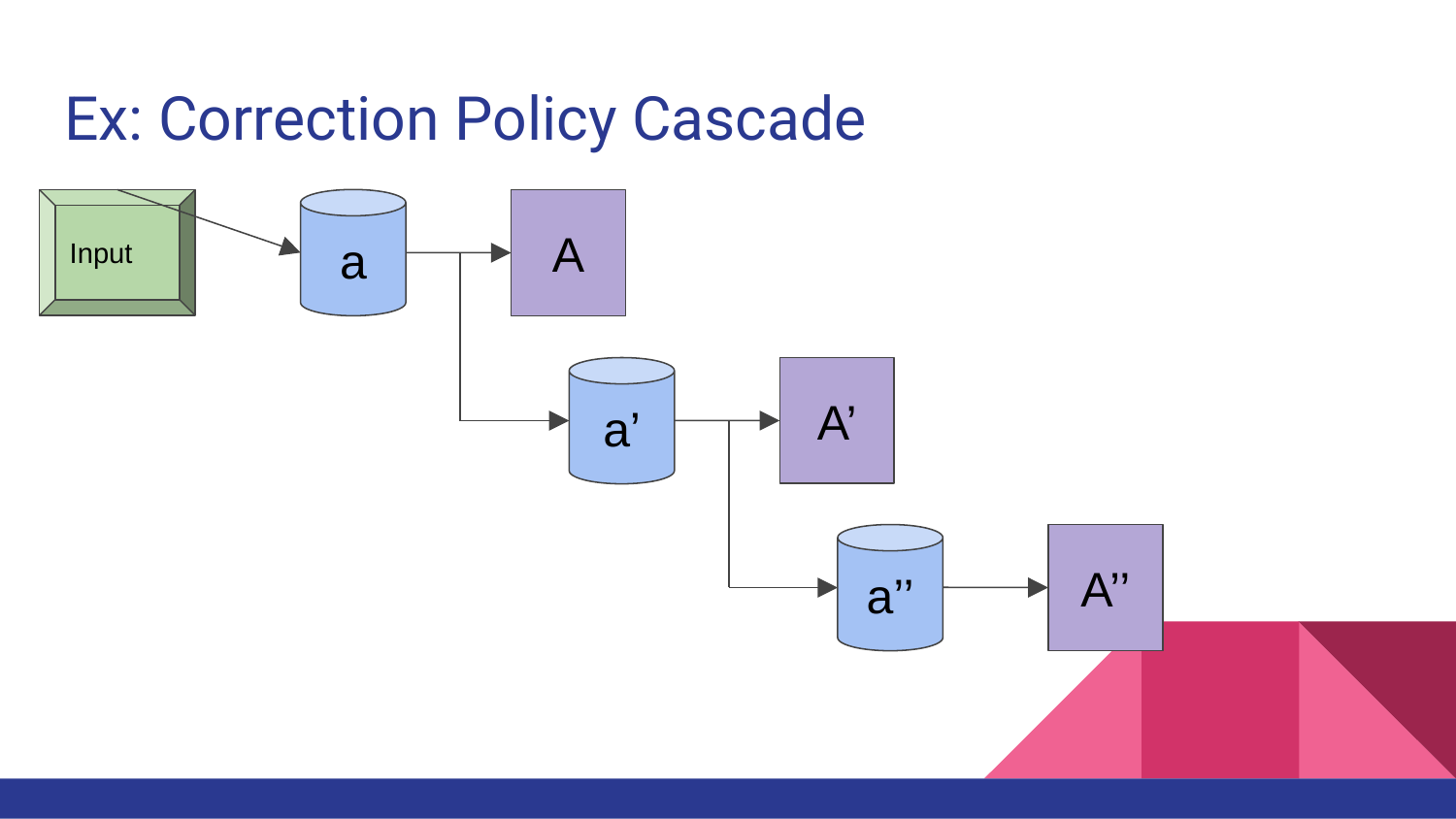

# Ex: Correction Policy Cascade
a
Input
A
a’
A’
a’’
A’’